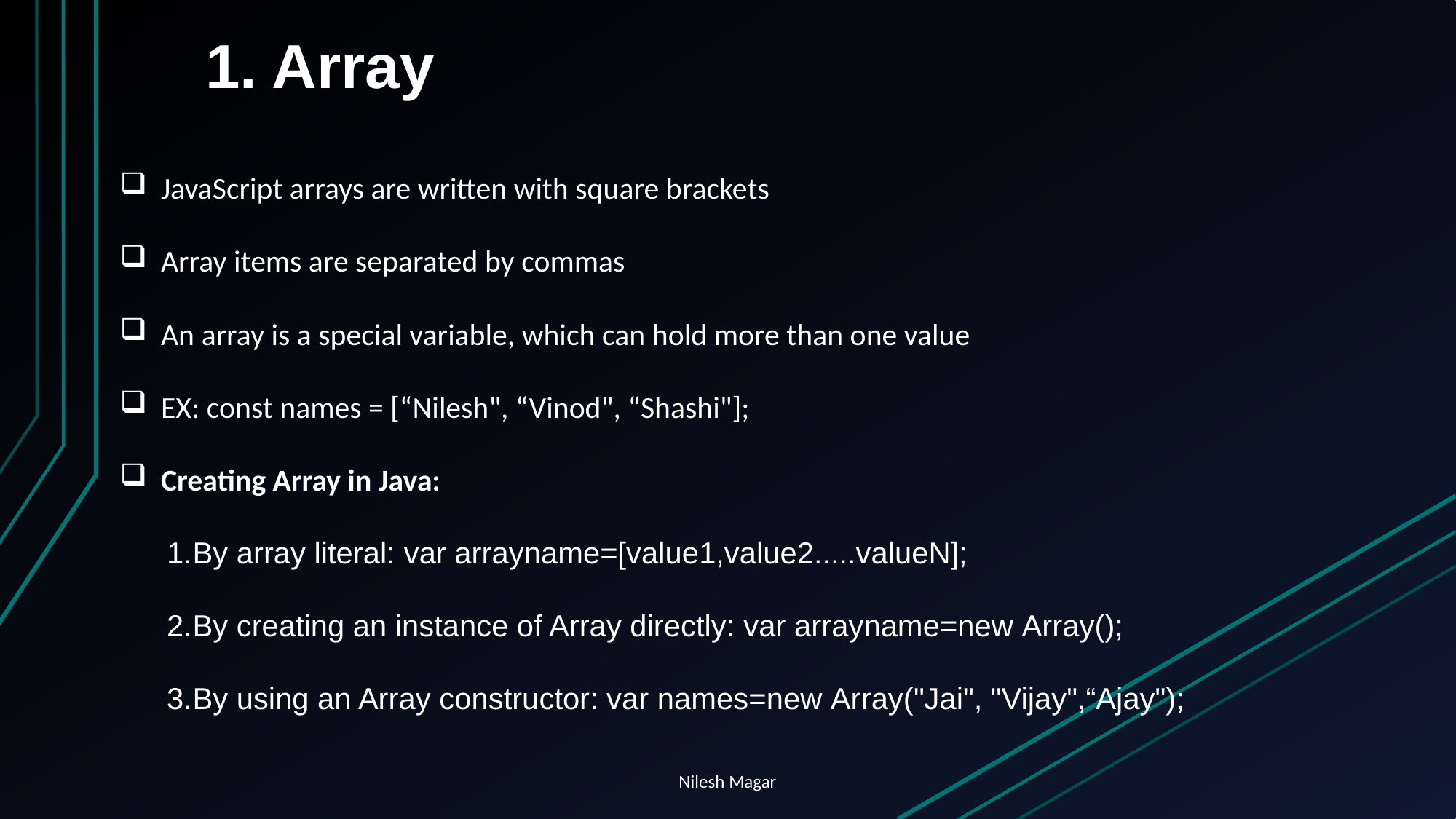

# 1. Array
JavaScript arrays are written with square brackets
Array items are separated by commas
An array is a special variable, which can hold more than one value
EX: const names = [“Nilesh", “Vinod", “Shashi"];
Creating Array in Java:
By array literal: var arrayname=[value1,value2.....valueN];
By creating an instance of Array directly: var arrayname=new Array();
By using an Array constructor: var names=new Array("Jai", "Vijay",“Ajay");

Nilesh Magar